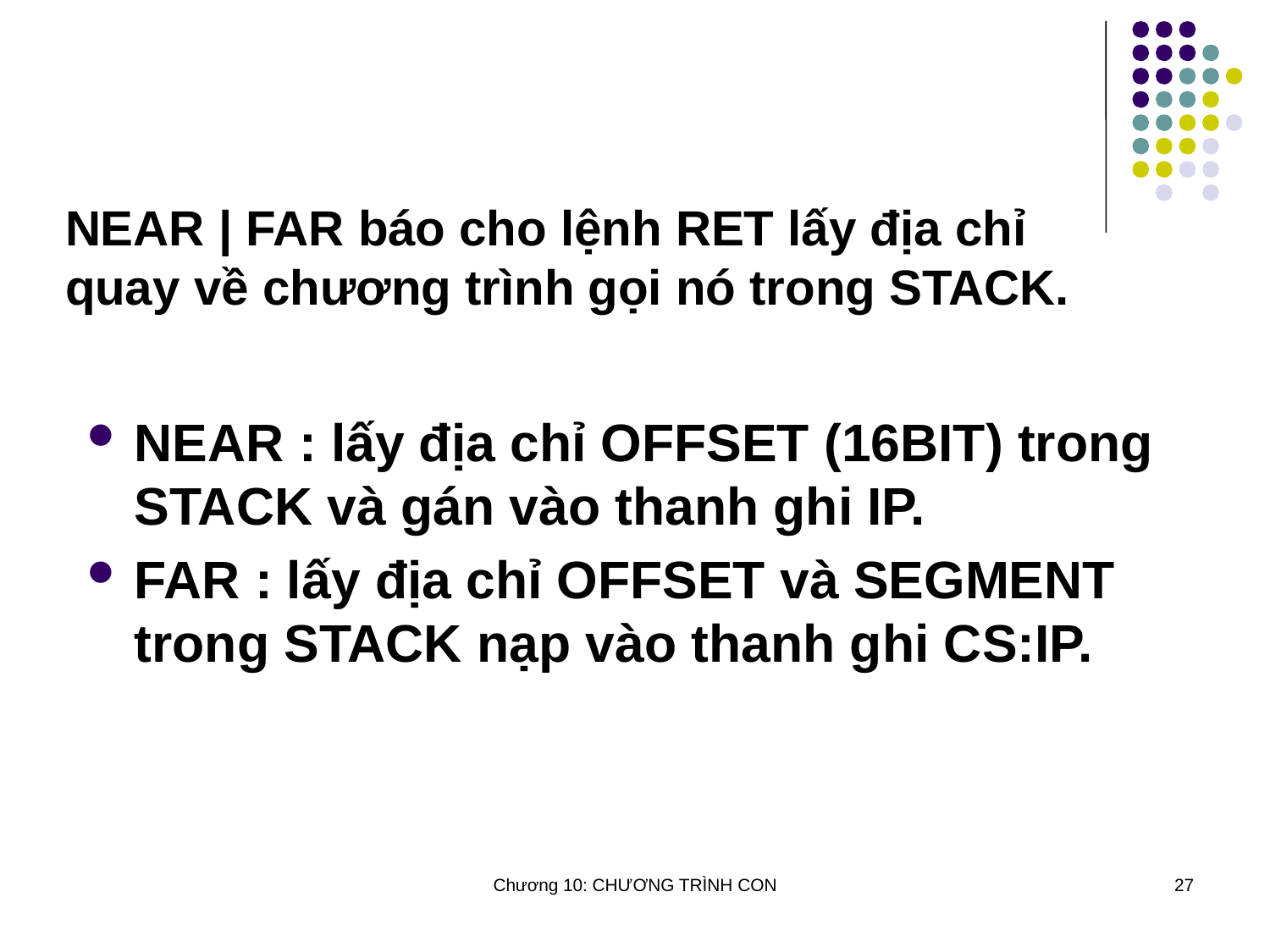

NEAR | FAR báo cho lệnh RET lấy địa chỉ quay về chương trình gọi nó trong STACK.
NEAR : lấy địa chỉ OFFSET (16BIT) trong STACK và gán vào thanh ghi IP.
FAR : lấy địa chỉ OFFSET và SEGMENT trong STACK nạp vào thanh ghi CS:IP.
Chương 10: CHƯƠNG TRÌNH CON
27